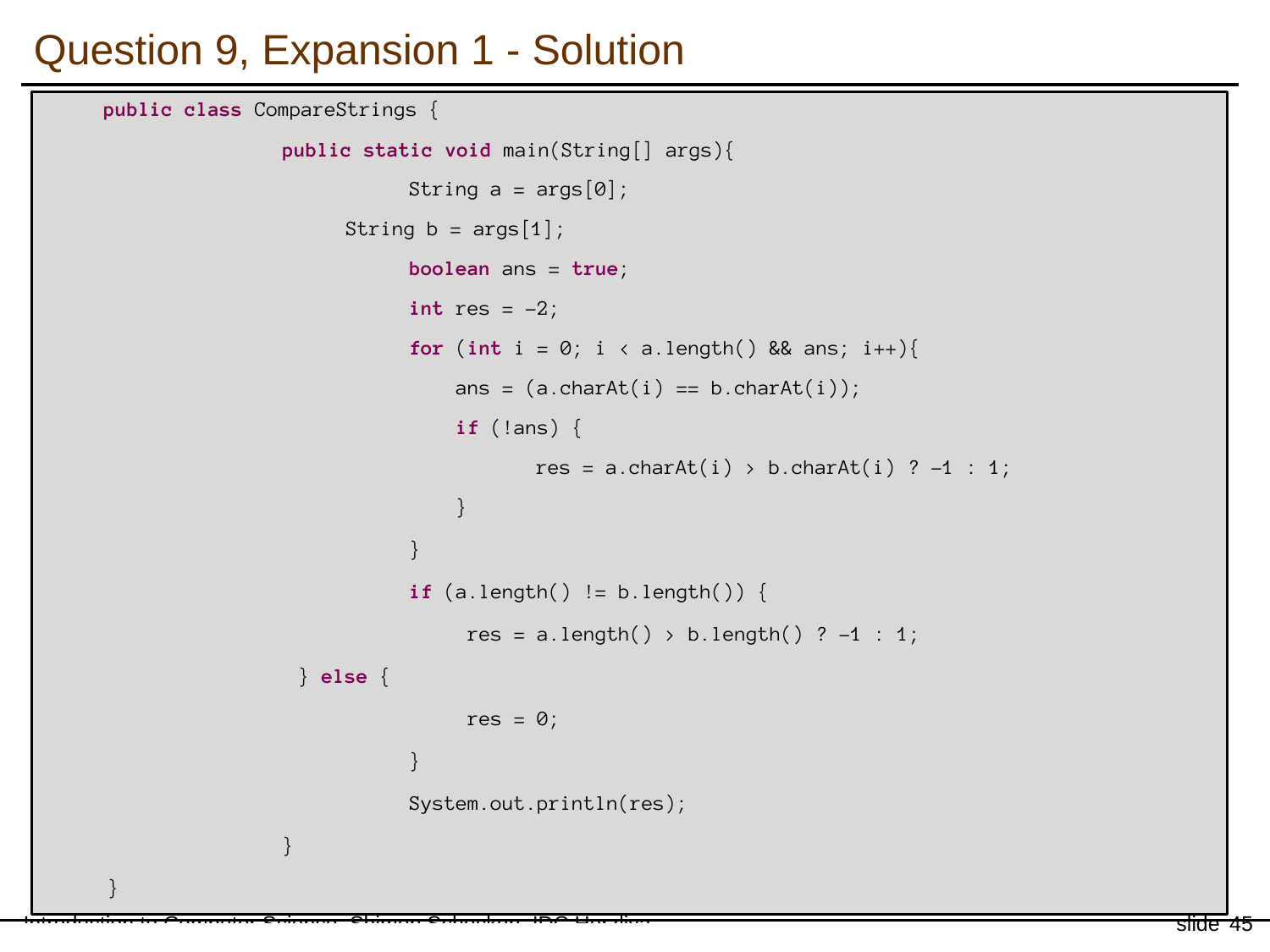

Question 9, Expansion 1 - Solution
	 public class CompareStrings {
		public static void main(String[] args){
			String a = args[0];
 		String b = args[1];
 		     	boolean ans = true;
			int res = -2;
			for (int i = 0; i < a.length() && ans; i++){
			    ans = (a.charAt(i) == b.charAt(i));
			    if (!ans) {
				res = a.charAt(i) > b.charAt(i) ? -1 : 1;
			    }
			}
			if (a.length() != b.length()) {
		     res = a.length() > b.length() ? -1 : 1;
} else {
			     res = 0;
			}
			System.out.println(res);
		}
}